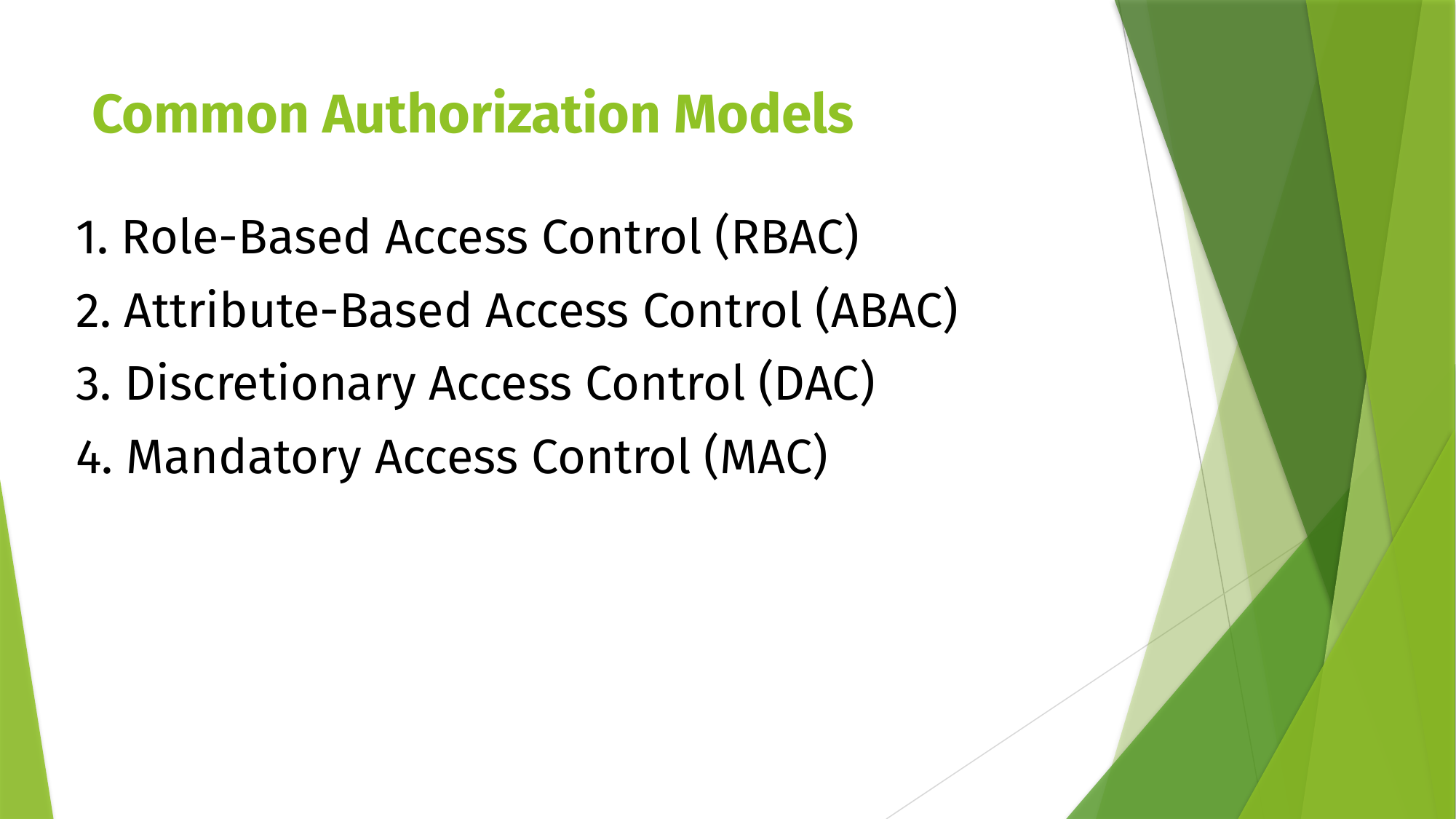

# Common Authorization Models
1. Role-Based Access Control (RBAC)
2. Attribute-Based Access Control (ABAC)
3. Discretionary Access Control (DAC)
4. Mandatory Access Control (MAC)